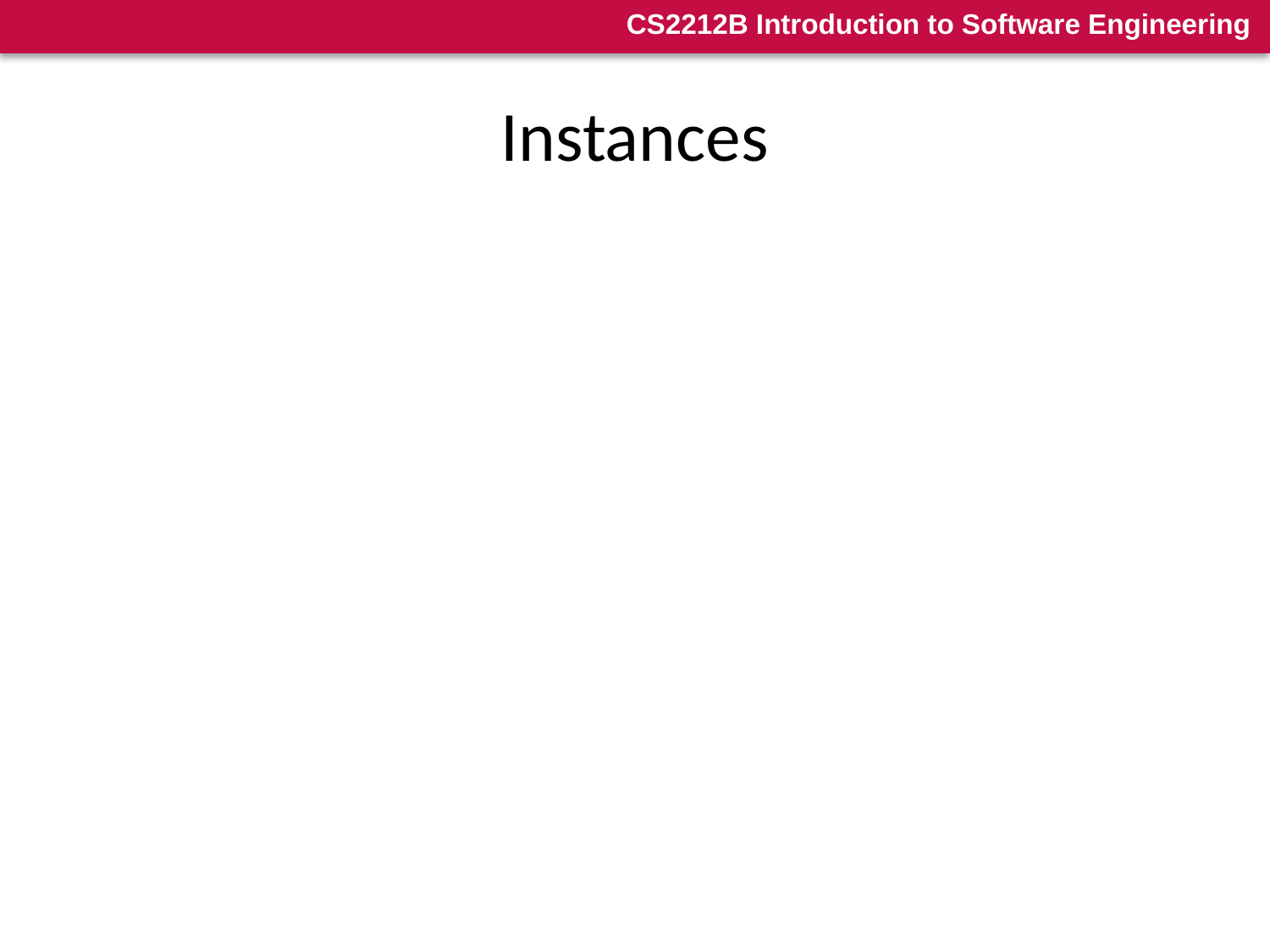

# Instances
Denotes a specific implementation of an abstract entity (e.g. of a class)
All objects are instances of their class

Some instances are not objects (the instance if an association is a specific relation between two specific objects)

In order to denote instances we underline the names of the classes